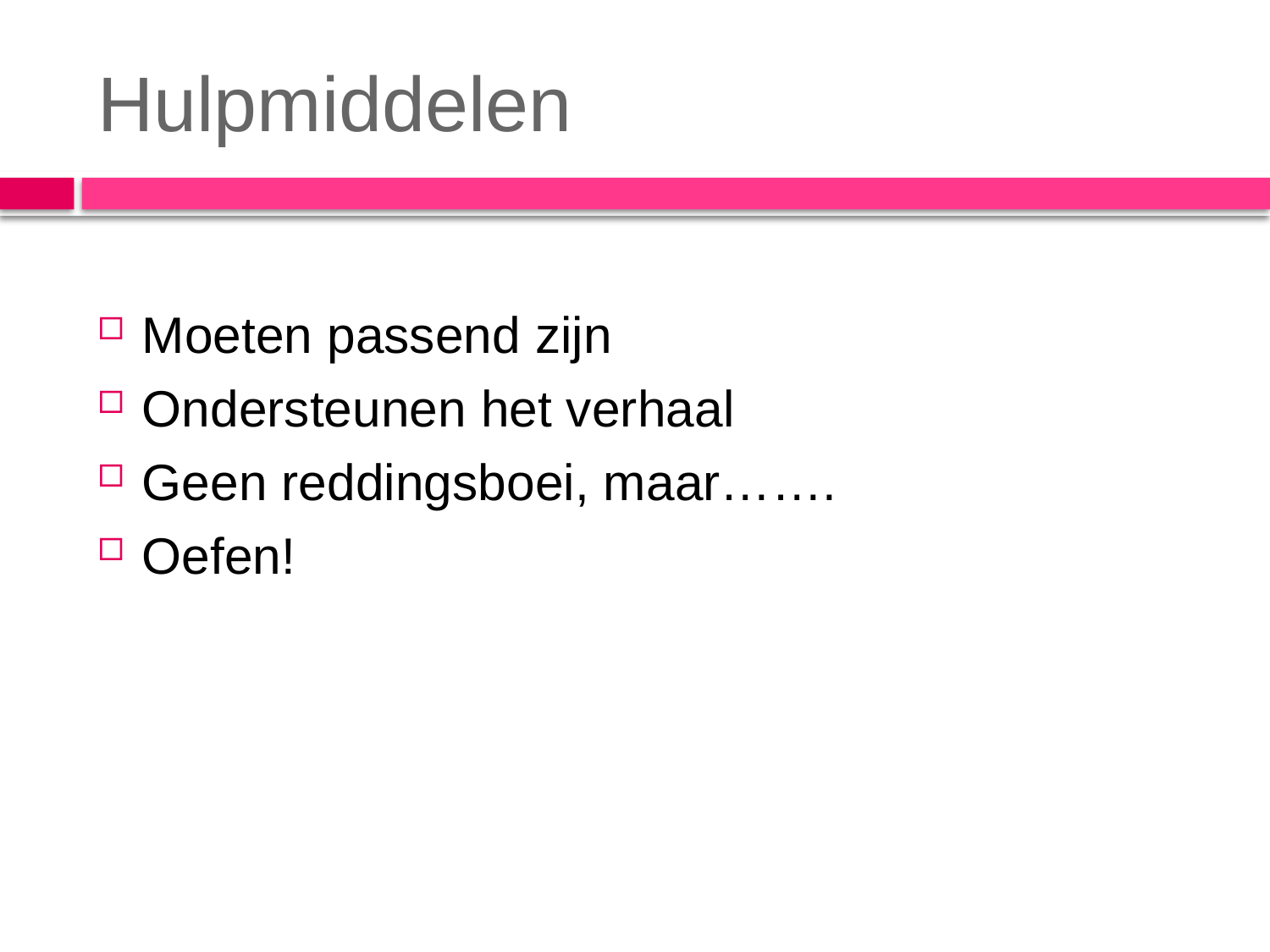

# Hulpmiddelen

Moeten passend zijn
Ondersteunen het verhaal
Geen reddingsboei, maar…….
Oefen!